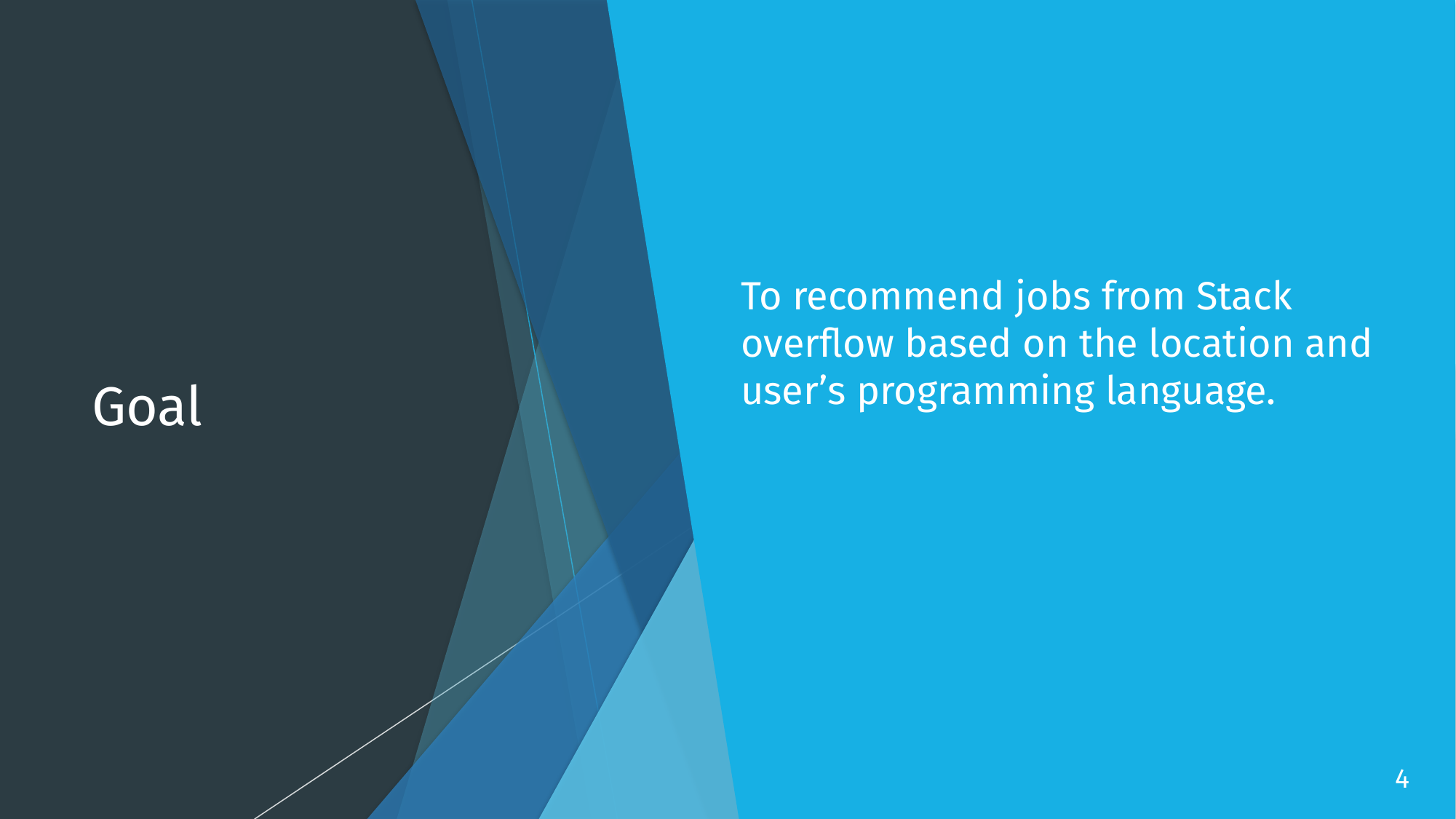

# Goal
To recommend jobs from Stack overflow based on the location and user’s programming language.

4